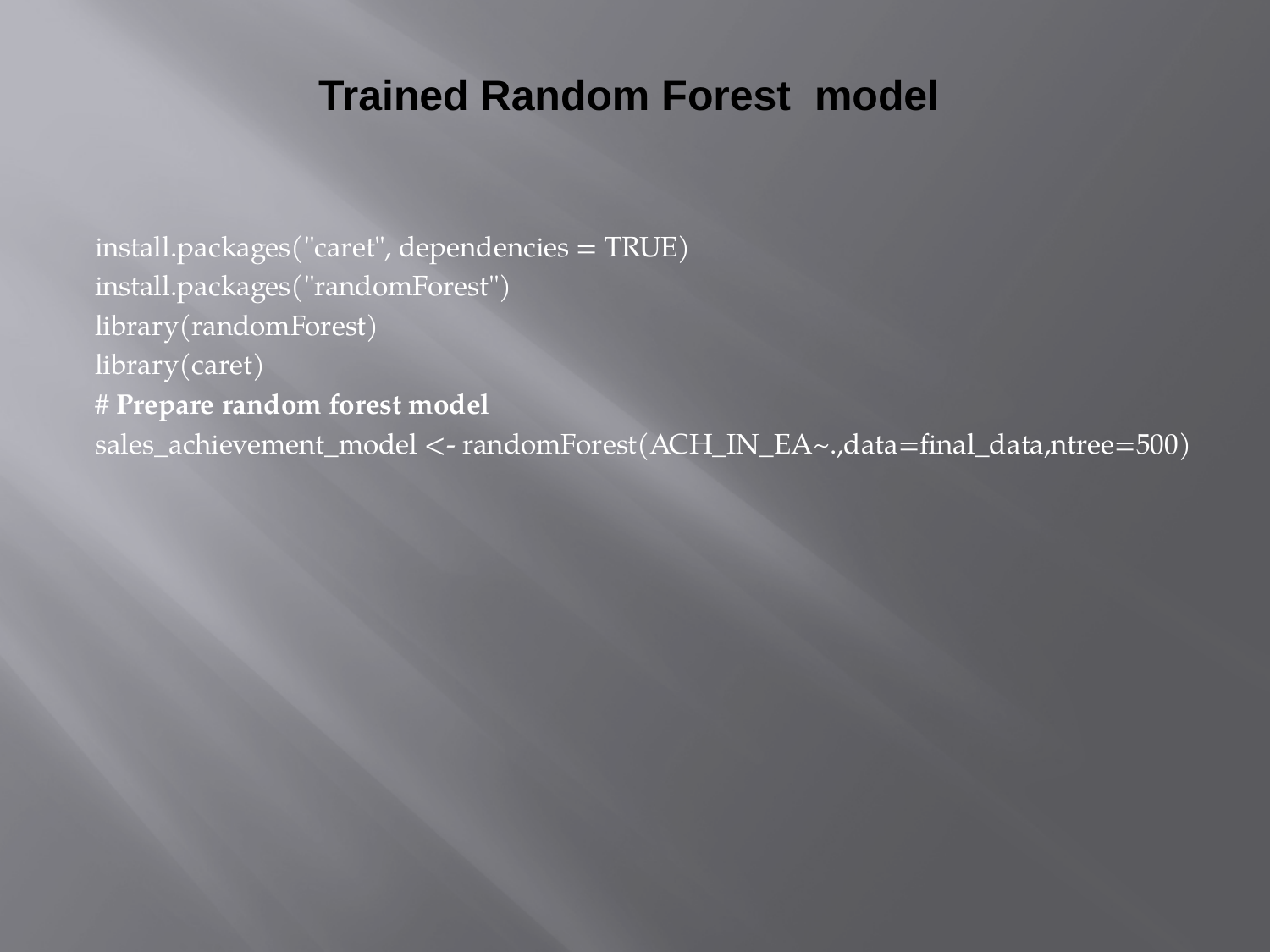

# Trained Random Forest  model
install.packages("caret", dependencies = TRUE)
install.packages("randomForest")
library(randomForest)
library(caret)
# Prepare random forest model
sales_achievement_model <- randomForest(ACH_IN_EA~.,data=final_data,ntree=500)